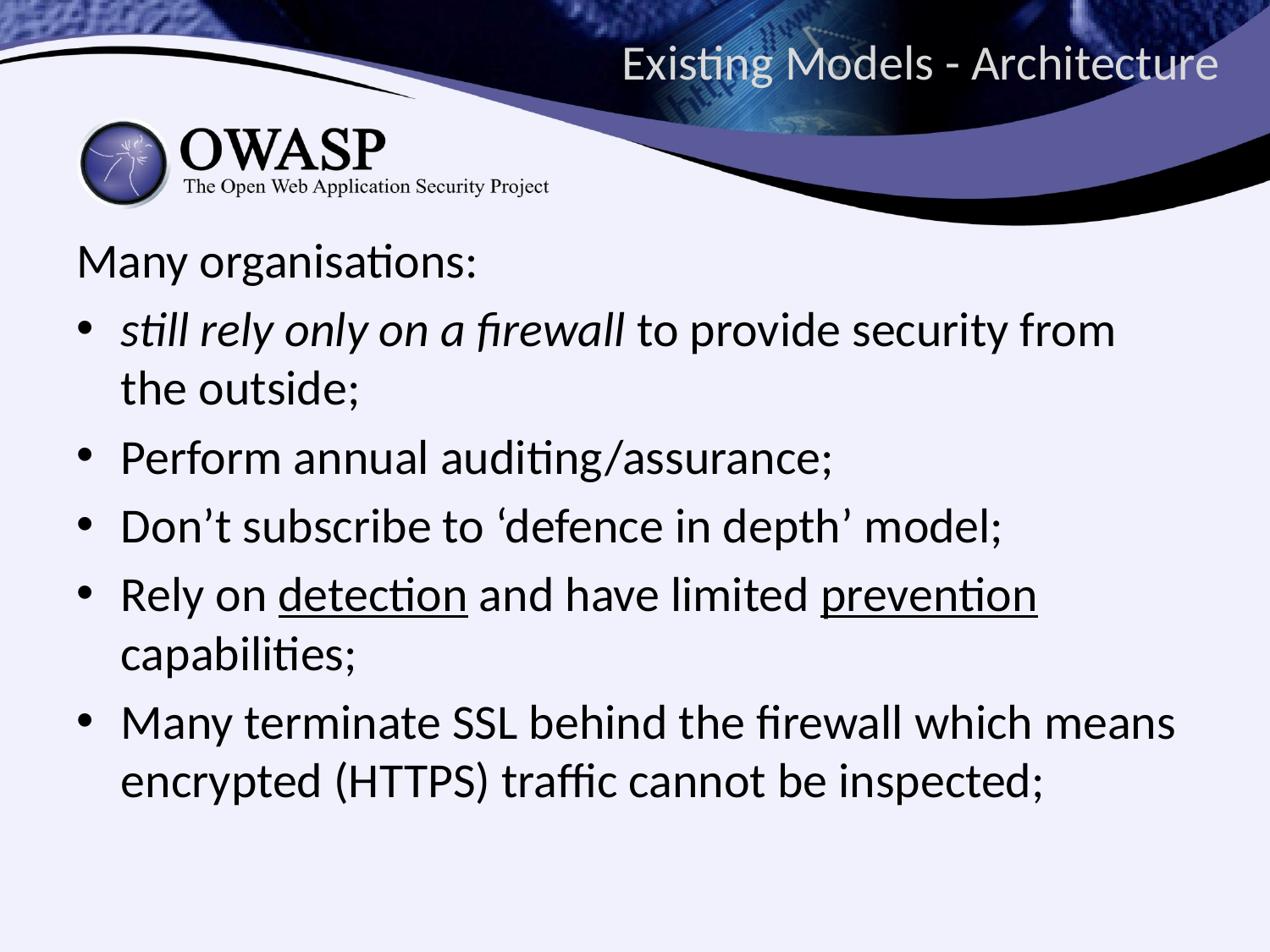

# Existing Models - Architecture
Many organisations:
still rely only on a firewall to provide security from the outside;
Perform annual auditing/assurance;
Don’t subscribe to ‘defence in depth’ model;
Rely on detection and have limited prevention capabilities;
Many terminate SSL behind the firewall which means encrypted (HTTPS) traffic cannot be inspected;